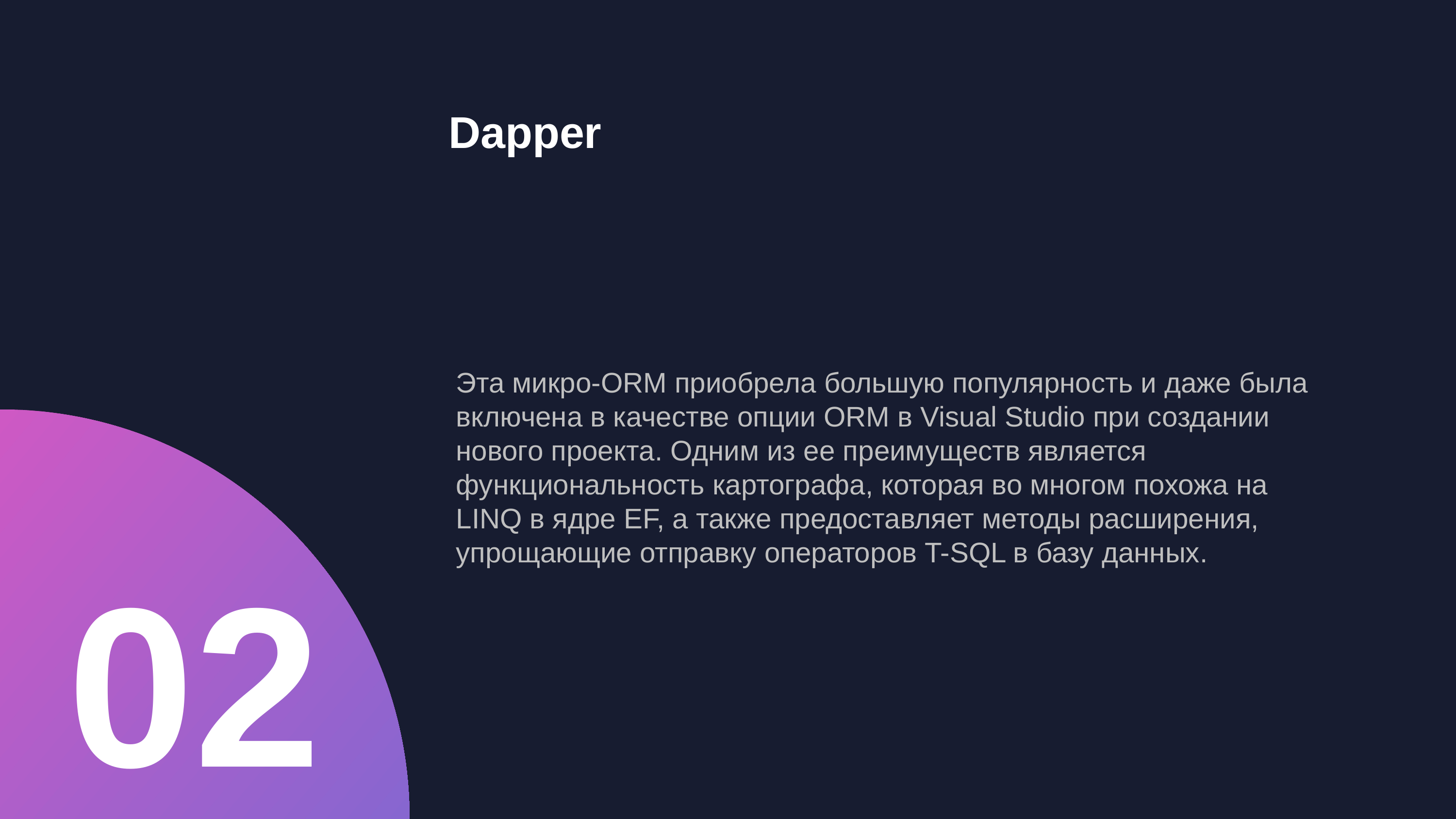

Dapper
Эта микро-ORM приобрела большую популярность и даже была включена в качестве опции ORM в Visual Studio при создании нового проекта. Одним из ее преимуществ является функциональность картографа, которая во многом похожа на LINQ в ядре EF, а также предоставляет методы расширения, упрощающие отправку операторов T-SQL в базу данных.

02